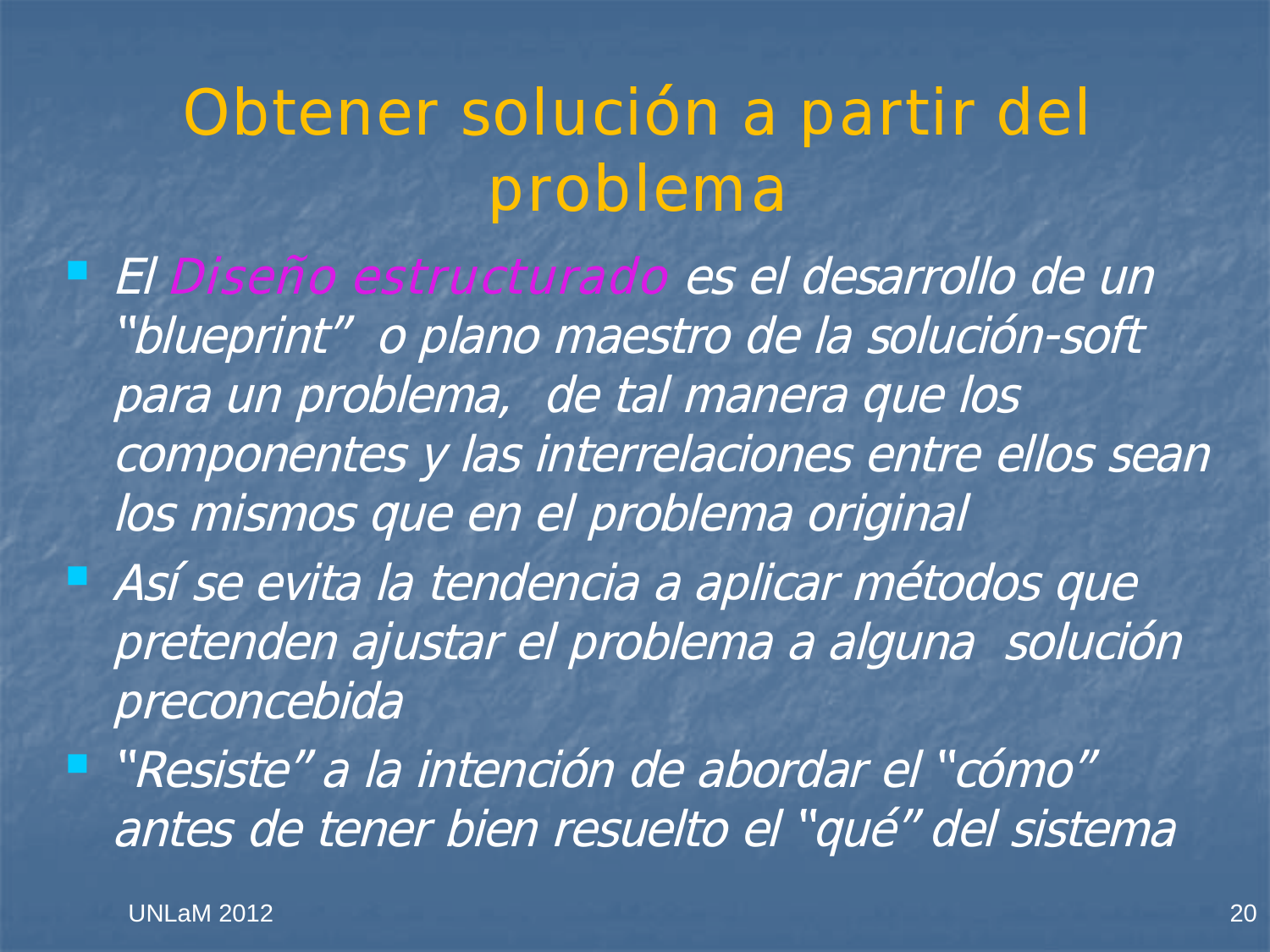

# Obtener solución a partir del problema

El Diseño estructurado es el desarrollo de un “blueprint”  o plano maestro de la solución-soft para un problema,  de tal manera que los componentes y las interrelaciones entre ellos sean los mismos que en el problema original
Así se evita la tendencia a aplicar métodos que pretenden ajustar el problema a alguna  solución preconcebida
“Resiste” a la intención de abordar el “cómo” antes de tener bien resuelto el “qué” del sistema
UNLaM 2012
20